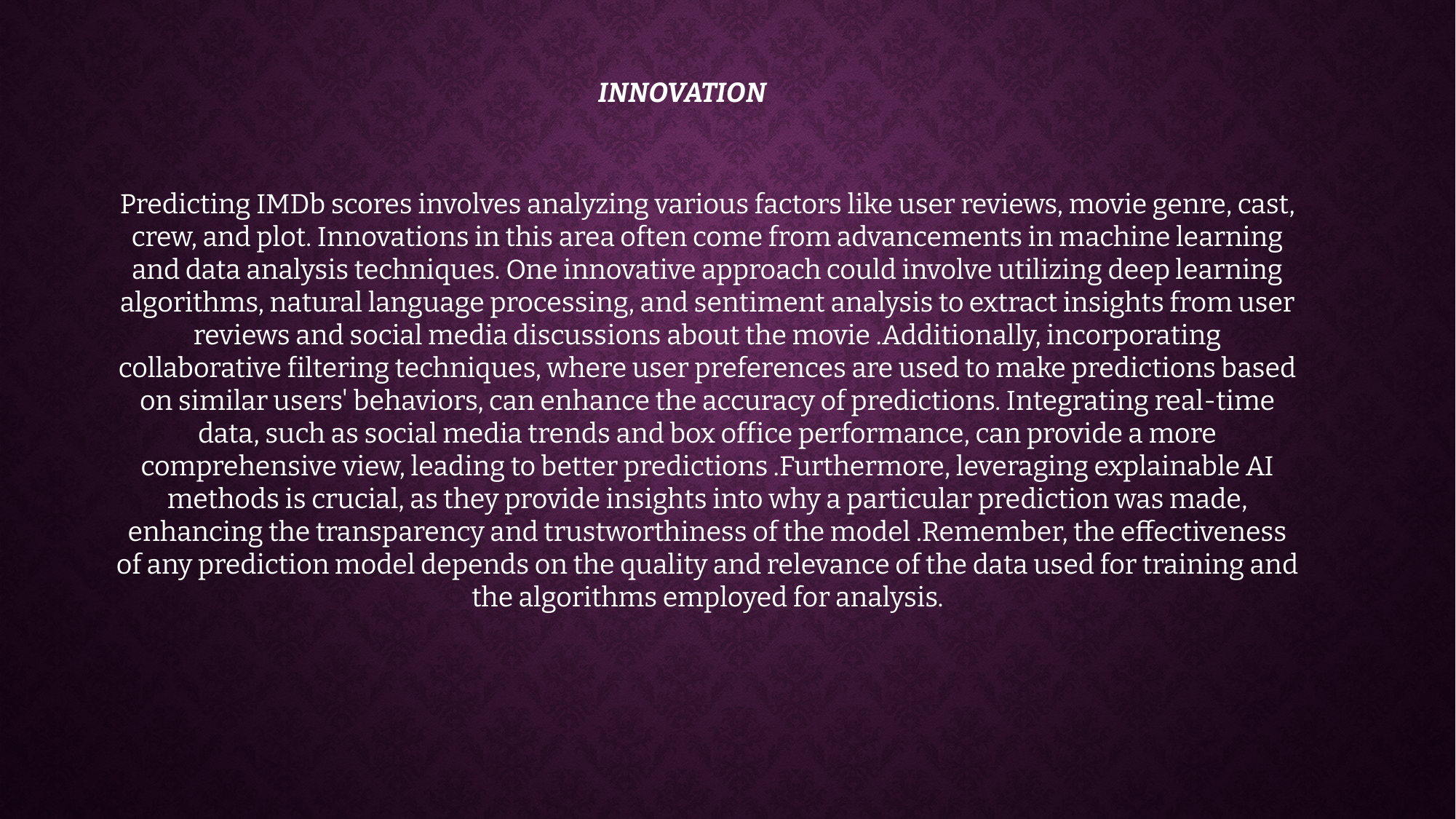

INNOVATION
Predicting IMDb scores involves analyzing various factors like user reviews, movie genre, cast, crew, and plot. Innovations in this area often come from advancements in machine learning and data analysis techniques. One innovative approach could involve utilizing deep learning algorithms, natural language processing, and sentiment analysis to extract insights from user reviews and social media discussions about the movie .Additionally, incorporating collaborative filtering techniques, where user preferences are used to make predictions based on similar users' behaviors, can enhance the accuracy of predictions. Integrating real-time data, such as social media trends and box office performance, can provide a more comprehensive view, leading to better predictions .Furthermore, leveraging explainable AI methods is crucial, as they provide insights into why a particular prediction was made, enhancing the transparency and trustworthiness of the model .Remember, the effectiveness of any prediction model depends on the quality and relevance of the data used for training and the algorithms employed for analysis.